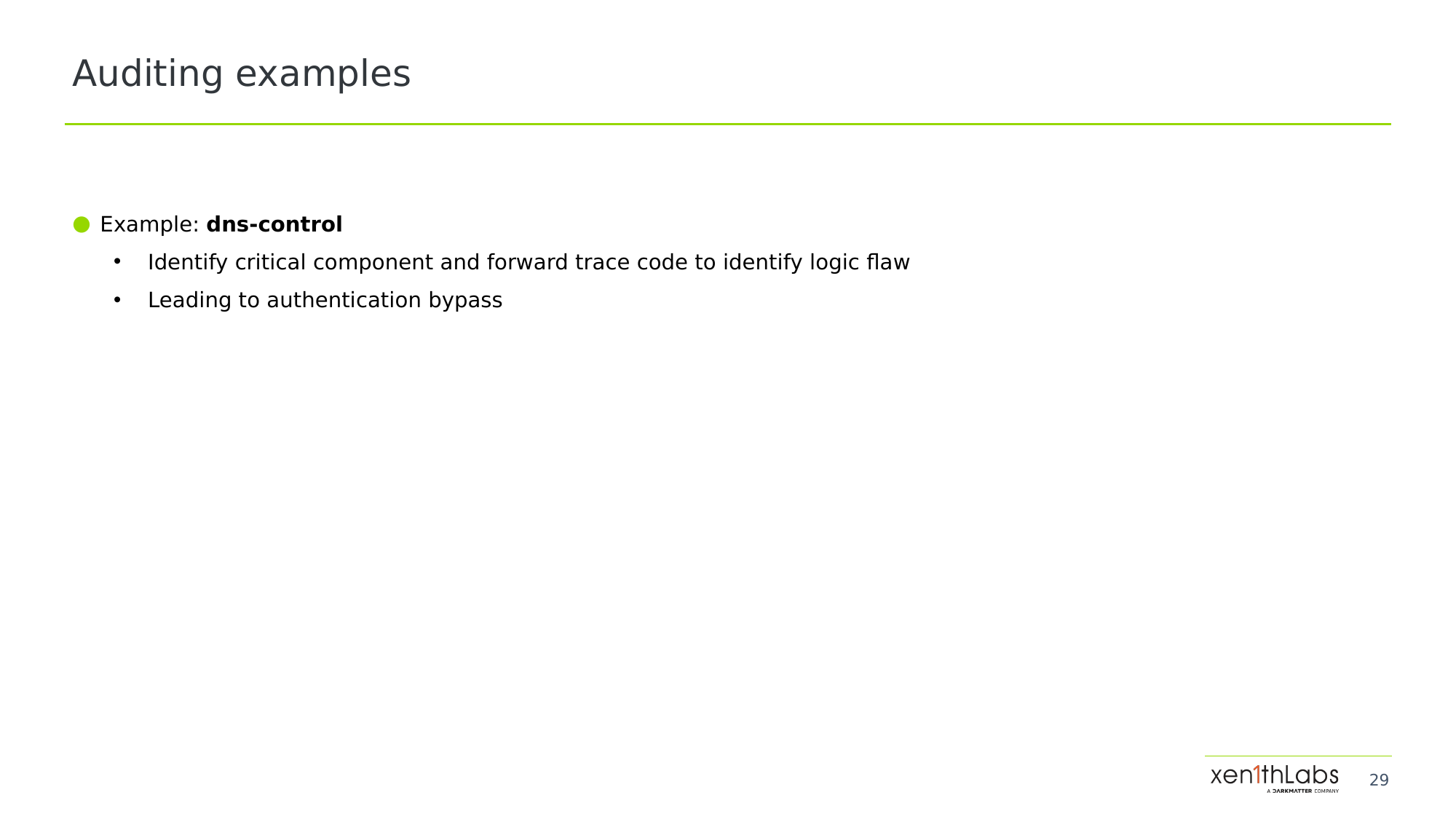

# Auditing examples

Example: dns-control
Identify critical component and forward trace code to identify logic flaw
Leading to authentication bypass